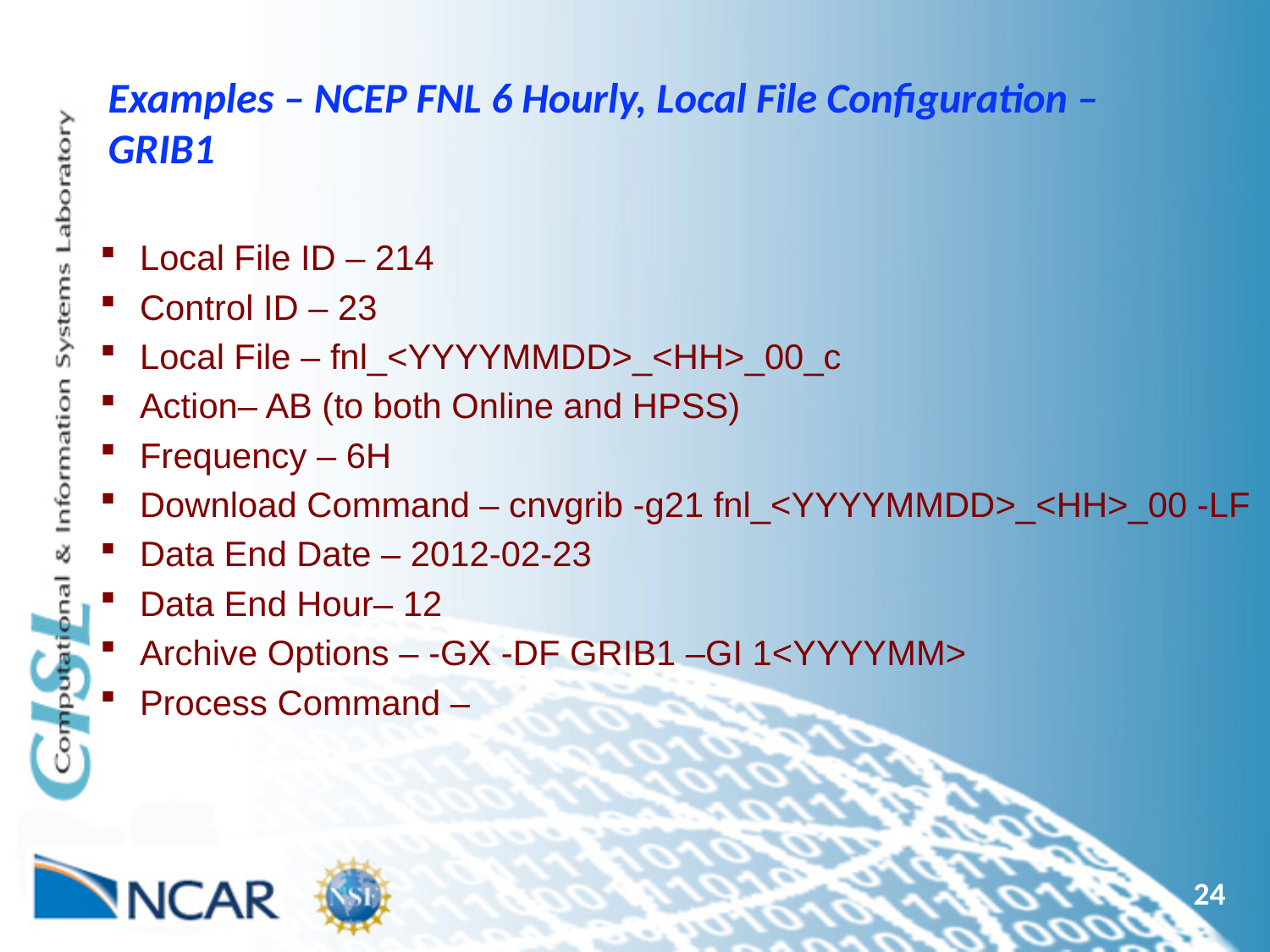

# Examples – NCEP FNL 6 Hourly, Local File Configuration – GRIB1
Local File ID – 214
Control ID – 23
Local File – fnl_<YYYYMMDD>_<HH>_00_c
Action– AB (to both Online and HPSS)
Frequency – 6H
Download Command – cnvgrib -g21 fnl_<YYYYMMDD>_<HH>_00 -LF
Data End Date – 2012-02-23
Data End Hour– 12
Archive Options – -GX -DF GRIB1 –GI 1<YYYYMM>
Process Command –
24